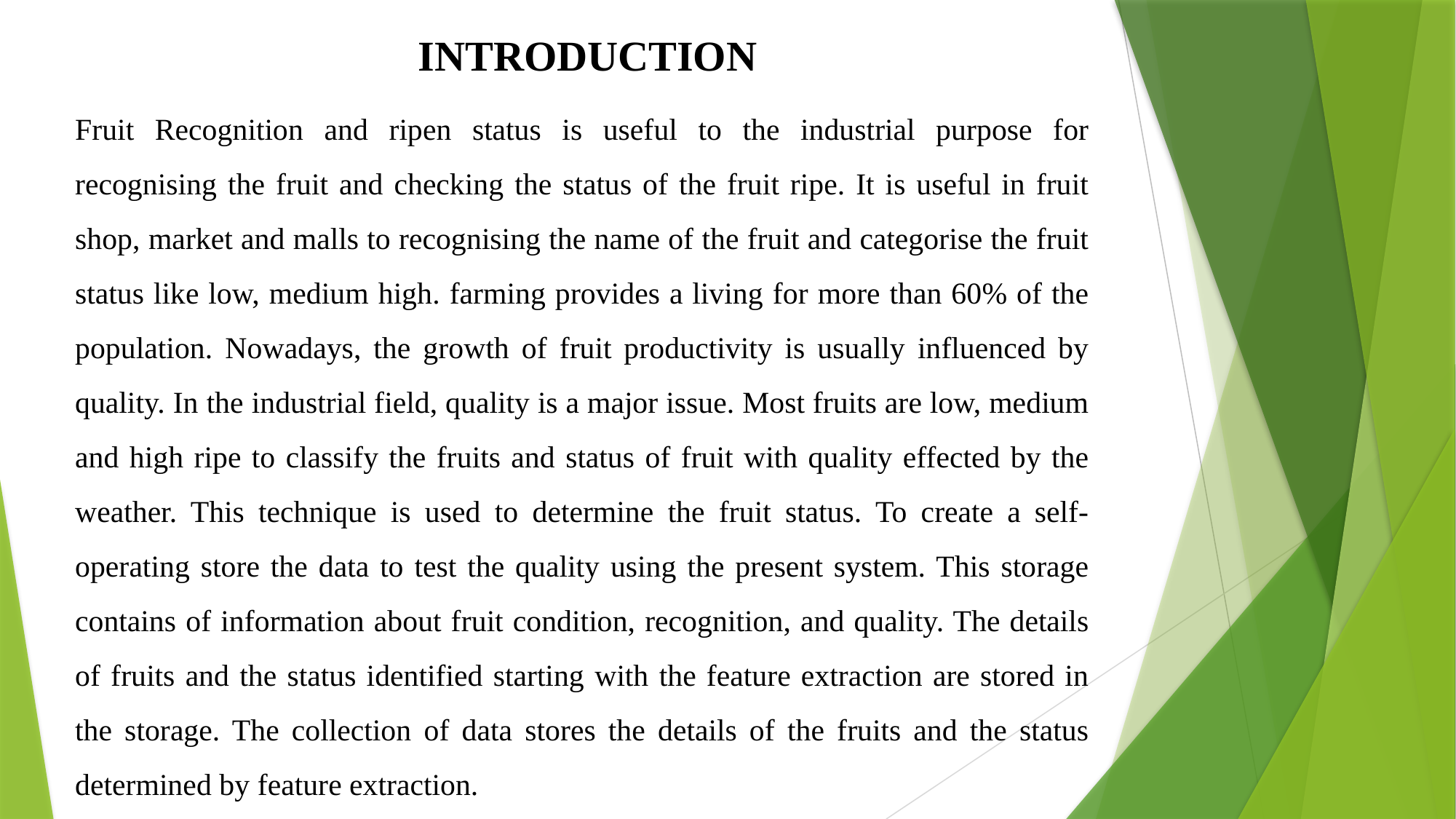

# INTRODUCTION
Fruit Recognition and ripen status is useful to the industrial purpose for recognising the fruit and checking the status of the fruit ripe. It is useful in fruit shop, market and malls to recognising the name of the fruit and categorise the fruit status like low, medium high. farming provides a living for more than 60% of the population. Nowadays, the growth of fruit productivity is usually influenced by quality. In the industrial field, quality is a major issue. Most fruits are low, medium and high ripe to classify the fruits and status of fruit with quality effected by the weather. This technique is used to determine the fruit status. To create a self-operating store the data to test the quality using the present system. This storage contains of information about fruit condition, recognition, and quality. The details of fruits and the status identified starting with the feature extraction are stored in the storage. The collection of data stores the details of the fruits and the status determined by feature extraction.